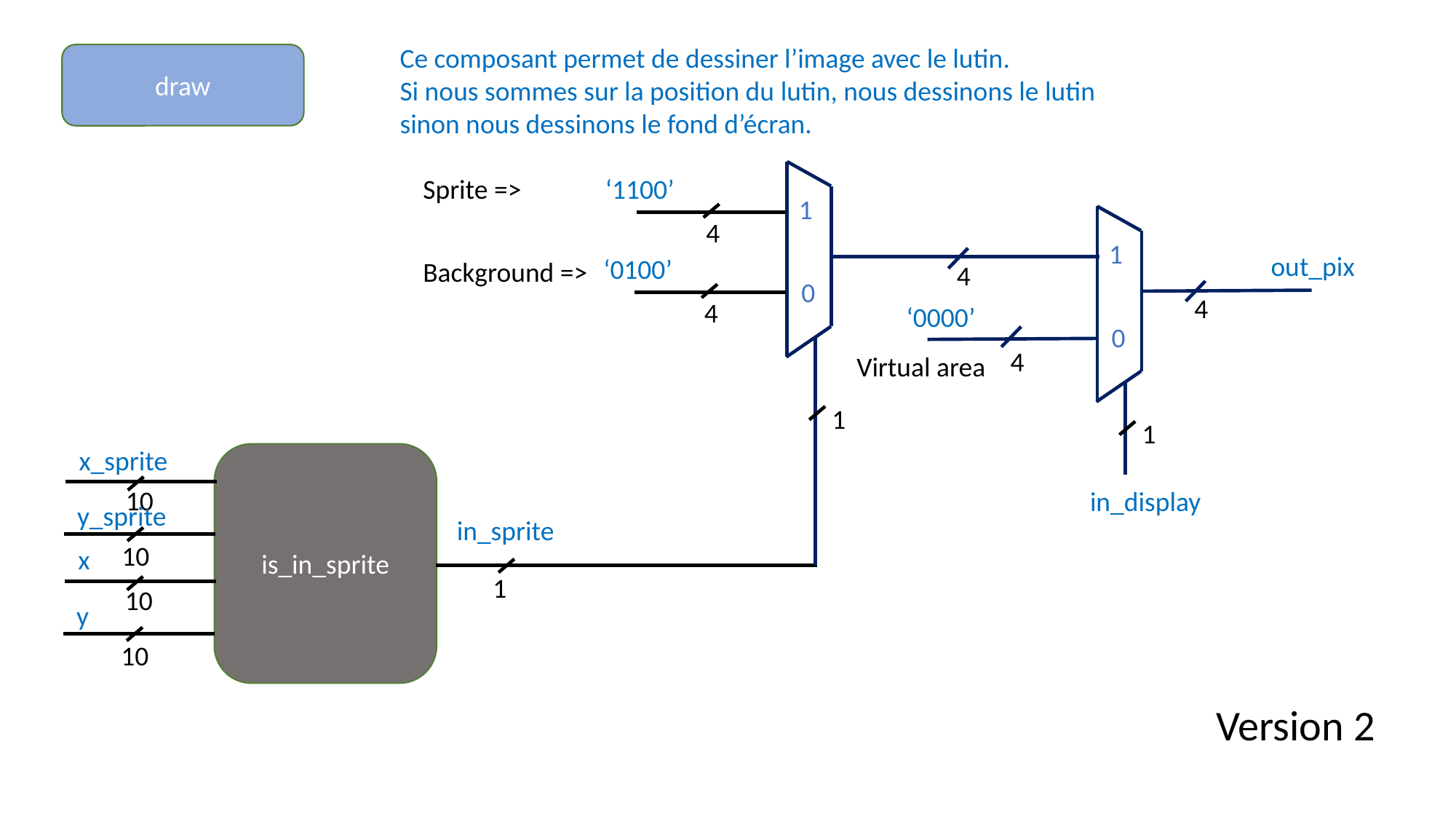

Ce composant permet de dessiner l’image avec le lutin.
Si nous sommes sur la position du lutin, nous dessinons le lutin
sinon nous dessinons le fond d’écran.
draw
‘1100’
Sprite =>
1
4
1
out_pix
‘0100’
Background =>
4
0
4
4
‘0000’
0
4
Virtual area
1
1
x_sprite
is_in_sprite
10
in_display
y_sprite
in_sprite
10
x
1
10
y
10
Version 2